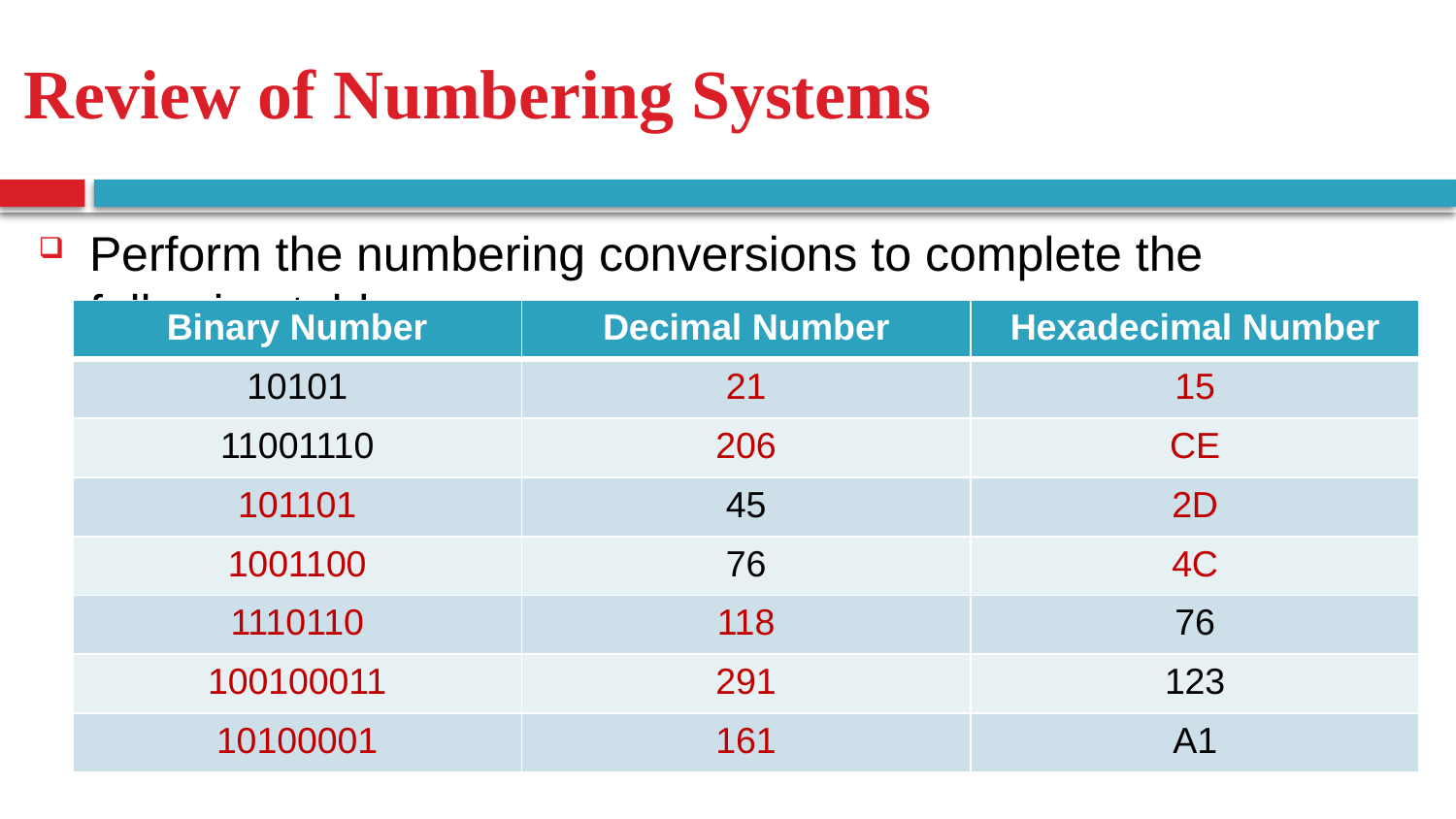

Review of Numbering Systems
Perform the numbering conversions to complete the following table:
| Binary Number | Decimal Number | Hexadecimal Number |
| --- | --- | --- |
| 10101 | 21 | 15 |
| 11001110 | 206 | CE |
| 101101 | 45 | 2D |
| 1001100 | 76 | 4C |
| 1110110 | 118 | 76 |
| 100100011 | 291 | 123 |
| 10100001 | 161 | A1 |